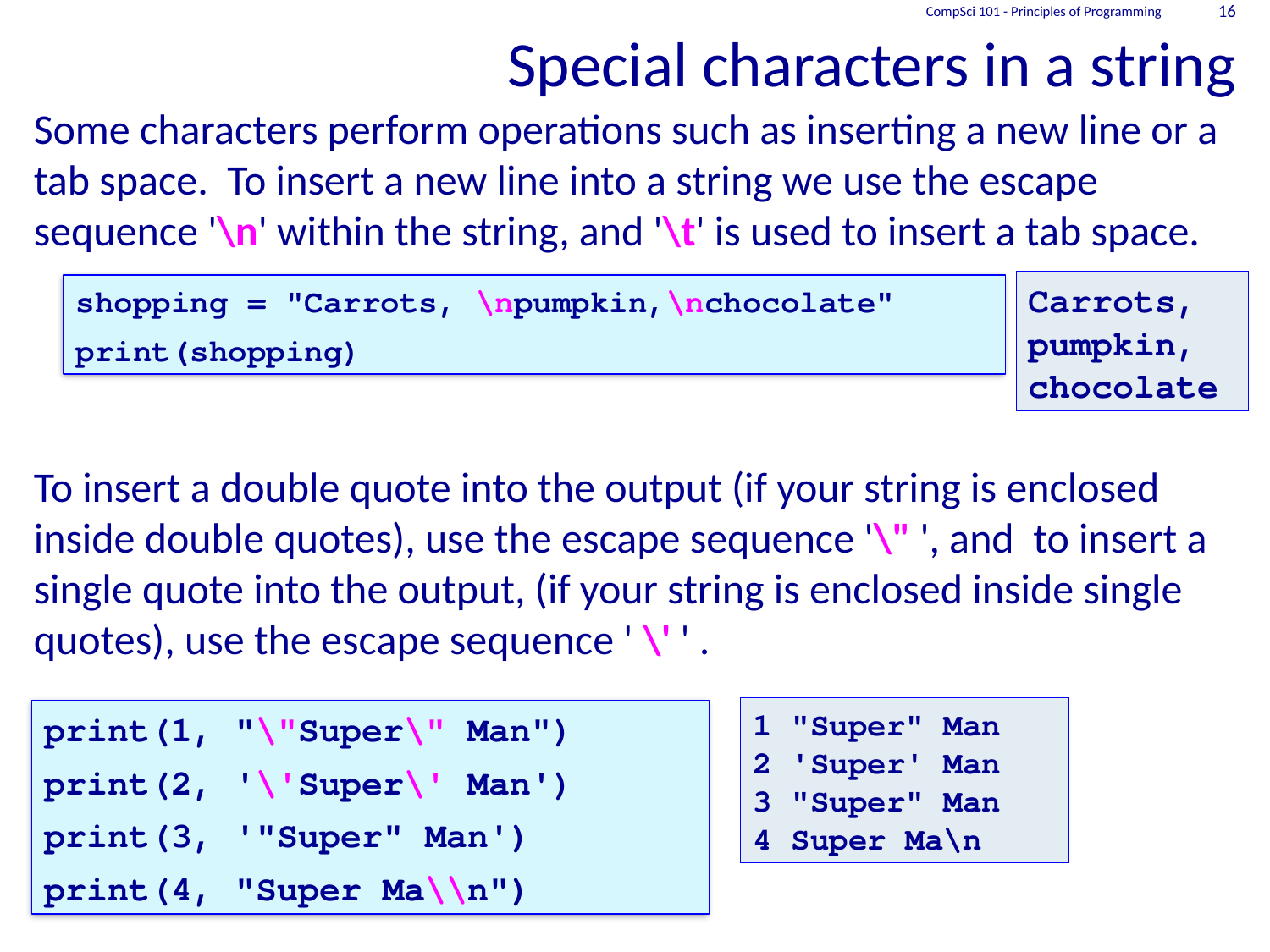

# Special characters in a string
CompSci 101 - Principles of Programming
16
Some characters perform operations such as inserting a new line or a tab space.  To insert a new line into a string we use the escape sequence '\n' within the string, and '\t' is used to insert a tab space.

To insert a double quote into the output (if your string is enclosed inside double quotes), use the escape sequence '\" ', and  to insert a single quote into the output, (if your string is enclosed inside single quotes), use the escape sequence ' \' ' .

Carrots,
pumpkin,
chocolate
shopping = "Carrots, \npumpkin,\nchocolate"
print(shopping)
1 "Super" Man
2 'Super' Man
3 "Super" Man
4 Super Ma\n
print(1, "\"Super\" Man")
print(2, '\'Super\' Man')
print(3, '"Super" Man')
print(4, "Super Ma\\n")